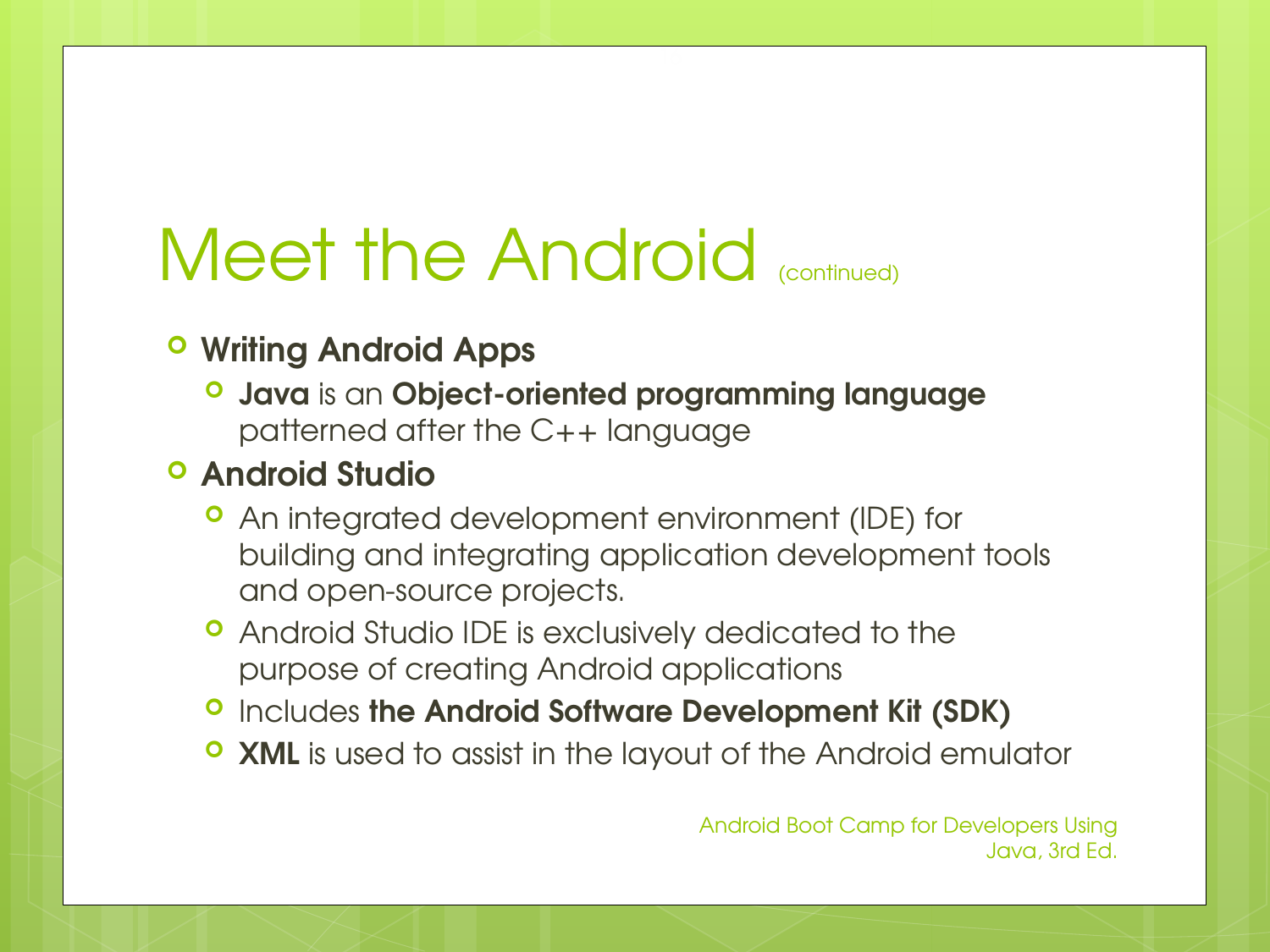

16
# Meet the Android (continued)
Writing Android Apps
Java is an Object-oriented programming language  patterned after the C++ language
Android Studio
An integrated development environment (IDE) for building and integrating application development tools and open-source projects.
Android Studio IDE is exclusively dedicated to the purpose of creating Android applications
Includes the Android Software Development Kit (SDK)
XML is used to assist in the layout of the Android emulator
Android Boot Camp for Developers Using Java, 3rd Ed.